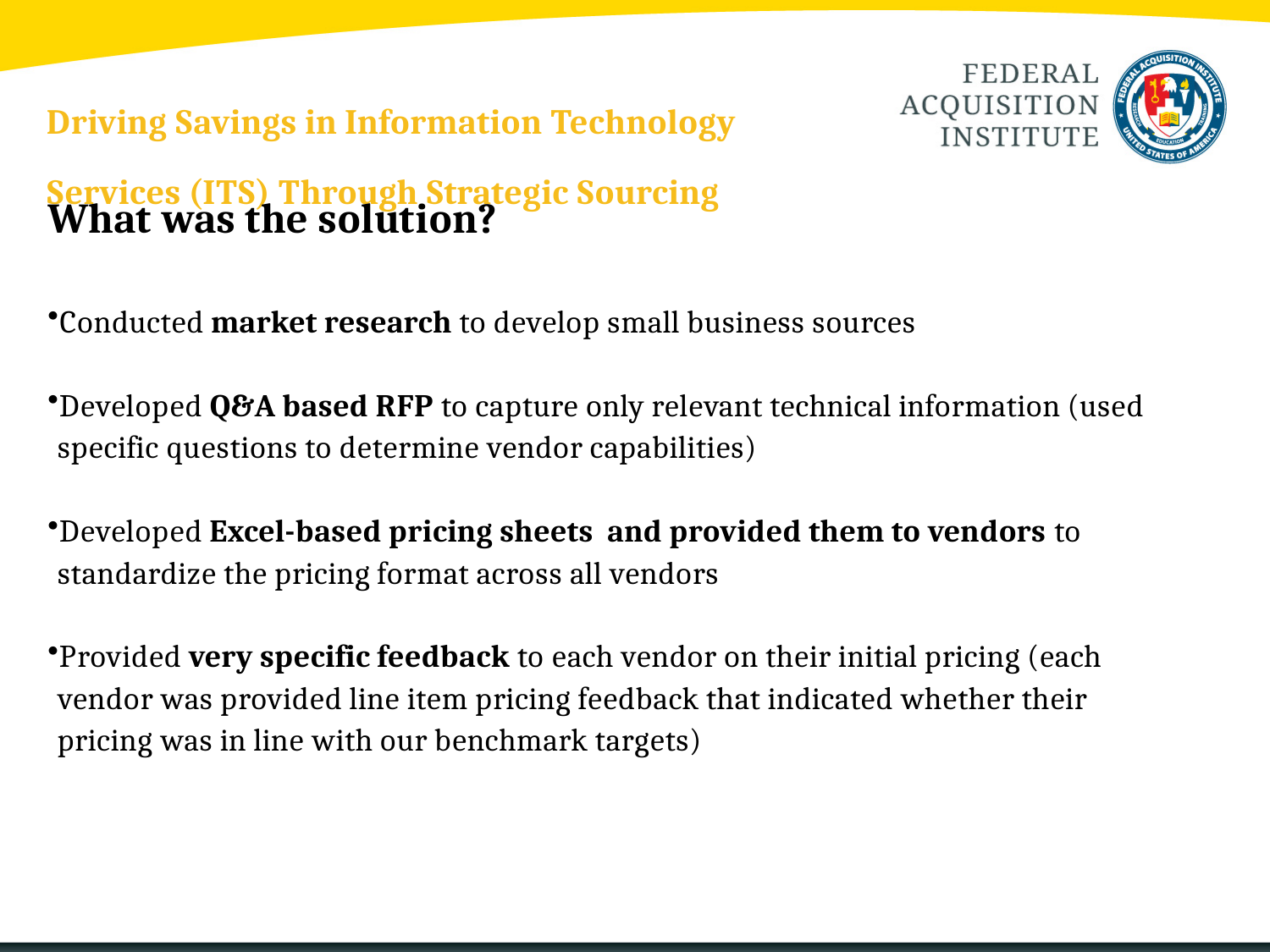

Driving Savings in Information Technology Services (ITS) Through Strategic Sourcing

What was the solution?

Conducted market research to develop small business sources

Developed Q&A based RFP to capture only relevant technical information (used specific questions to determine vendor capabilities)

Developed Excel-based pricing sheets  and provided them to vendors to standardize the pricing format across all vendors

Provided very specific feedback to each vendor on their initial pricing (each vendor was provided line item pricing feedback that indicated whether their pricing was in line with our benchmark targets)